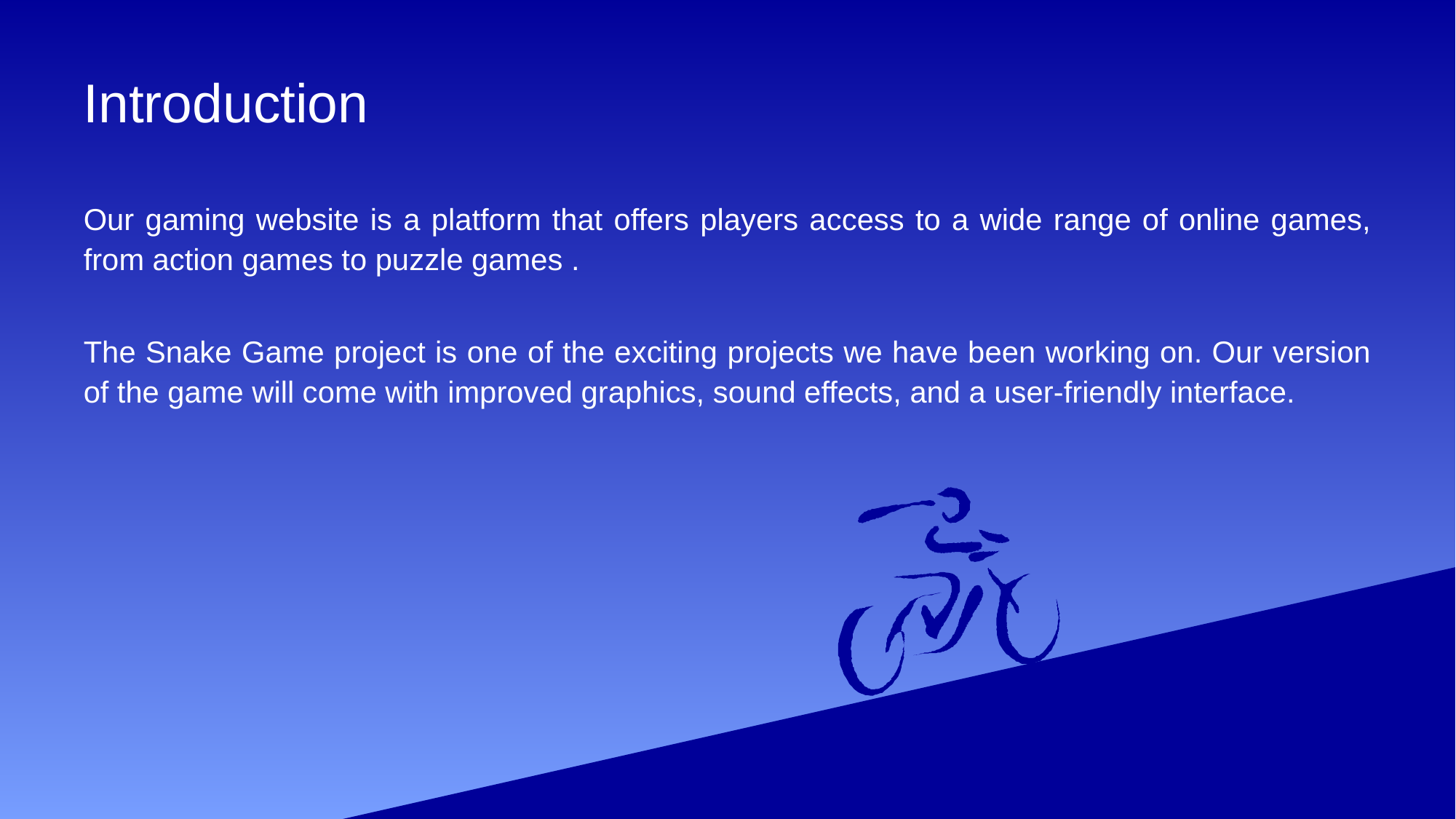

# Introduction
Our gaming website is a platform that offers players access to a wide range of online games, from action games to puzzle games .

The Snake Game project is one of the exciting projects we have been working on. Our version of the game will come with improved graphics, sound effects, and a user-friendly interface.